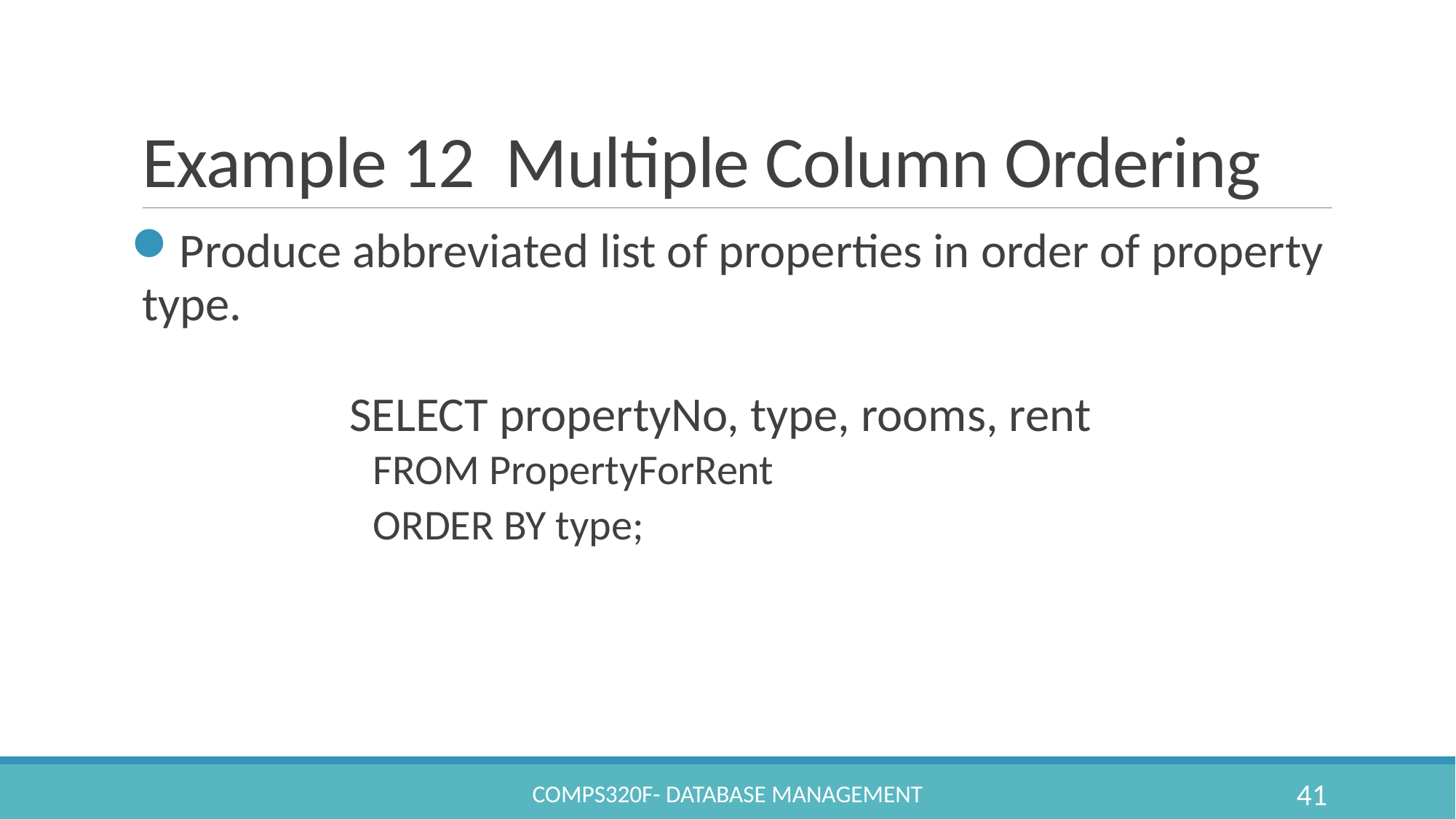

# Example 12  Multiple Column Ordering
Produce abbreviated list of properties in order of property type.

		SELECT propertyNo, type, rooms, rent
		FROM PropertyForRent
		ORDER BY type;
COMPS320F- Database Management
41